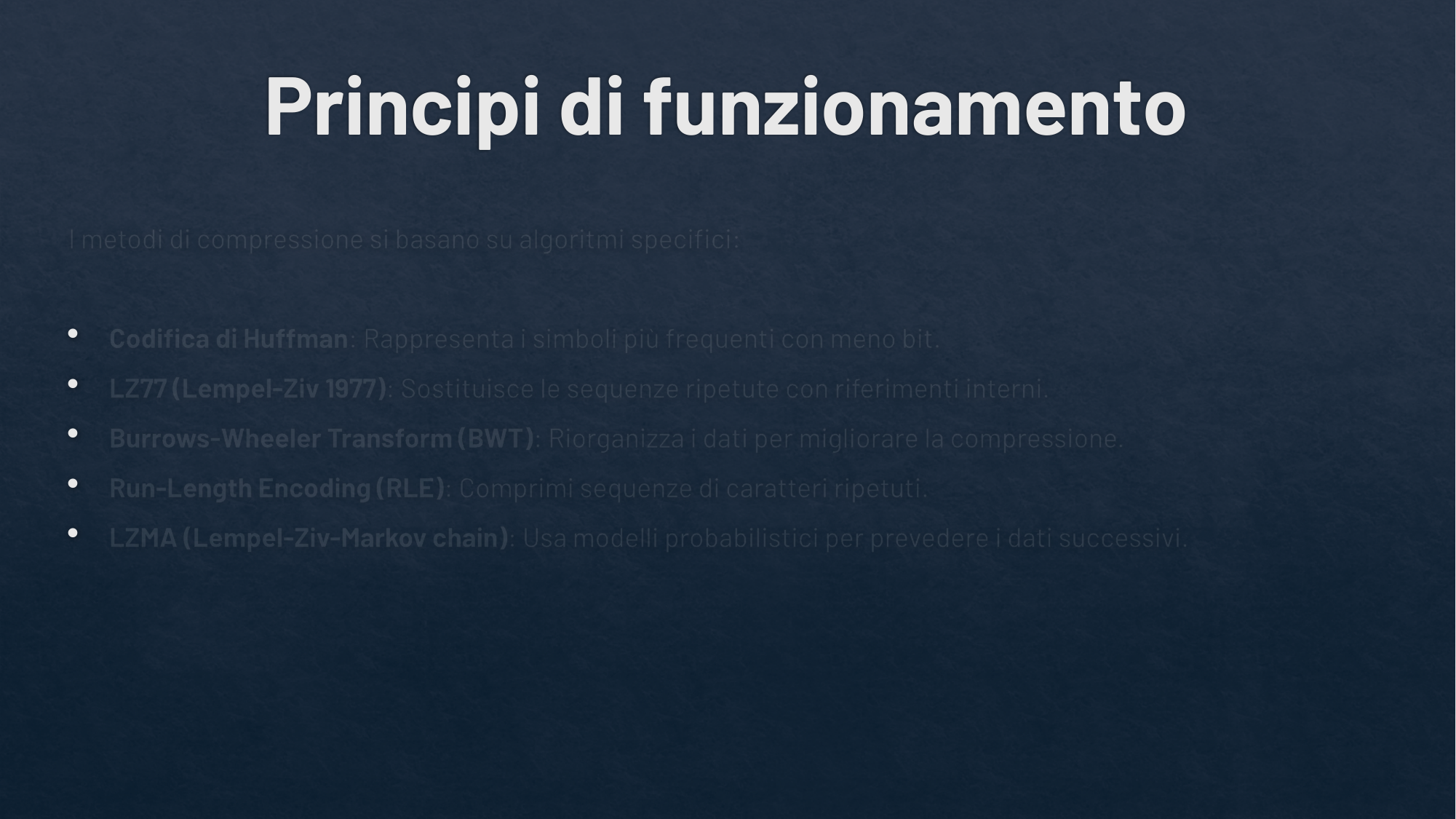

# Principi di funzionamento
I metodi di compressione si basano su algoritmi specifici:

Codifica di Huffman: Rappresenta i simboli più frequenti con meno bit.
LZ77 (Lempel-Ziv 1977): Sostituisce le sequenze ripetute con riferimenti interni.
Burrows-Wheeler Transform (BWT): Riorganizza i dati per migliorare la compressione.
Run-Length Encoding (RLE): Comprimi sequenze di caratteri ripetuti.
LZMA (Lempel-Ziv-Markov chain): Usa modelli probabilistici per prevedere i dati successivi.